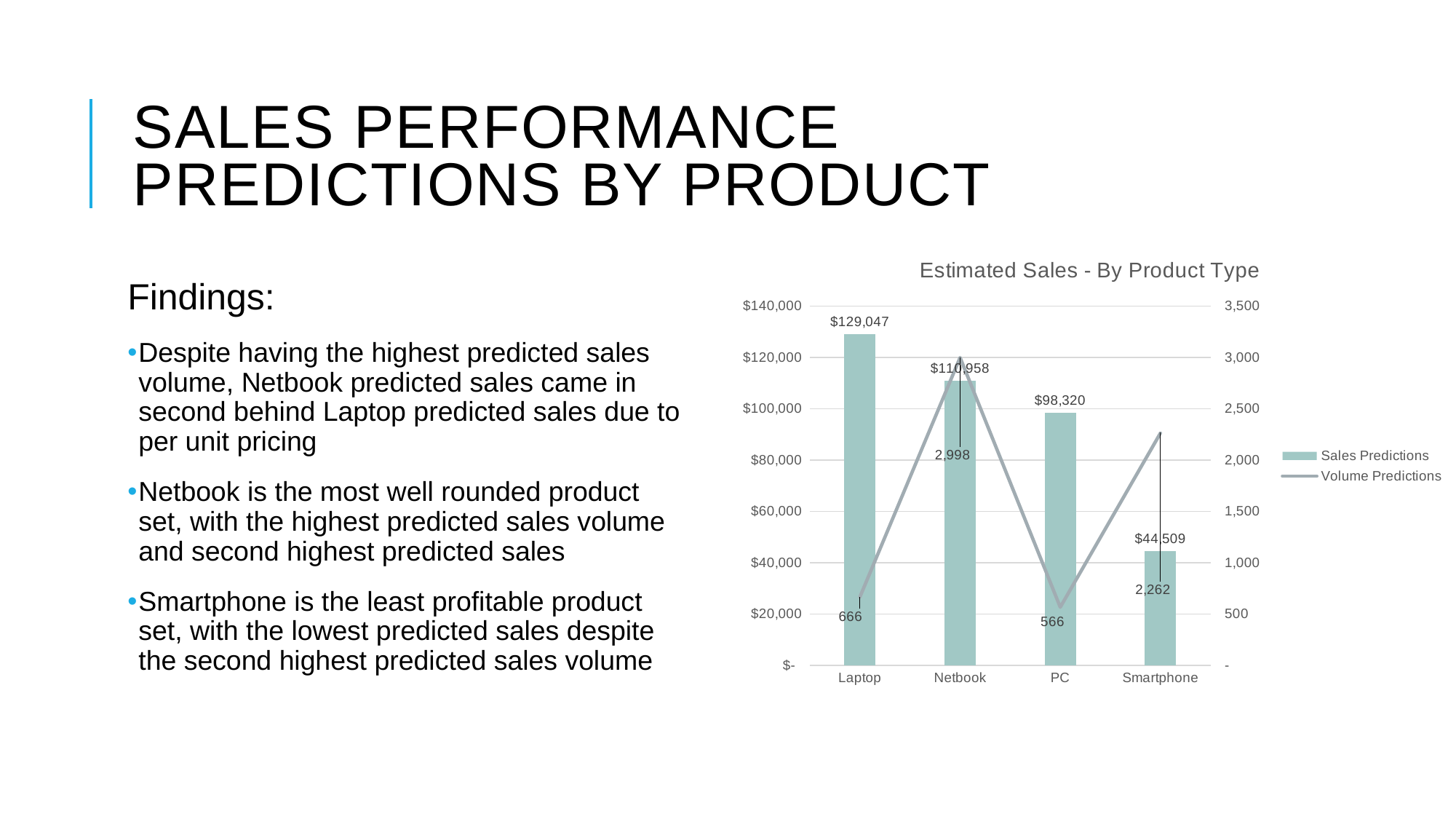

# Sales performance Predictions by product

### Chart: Estimated Sales - By Product Type

| Category | Sales Predictions | Volume Predictions |
|---|---|---|
| Laptop | 129046.7074880001 | 665.7423111111119 |
| Netbook | 110958.23152741327 | 2997.968044444442 |
| PC | 98320.37258888897 | 566.194044444445 |
| Smartphone | 44508.54023466666 | 2261.6076 |
Findings:
Despite having the highest predicted sales volume, Netbook predicted sales came in second behind Laptop predicted sales due to per unit pricing
Netbook is the most well rounded product set, with the highest predicted sales volume and second highest predicted sales
Smartphone is the least profitable product set, with the lowest predicted sales despite the second highest predicted sales volume